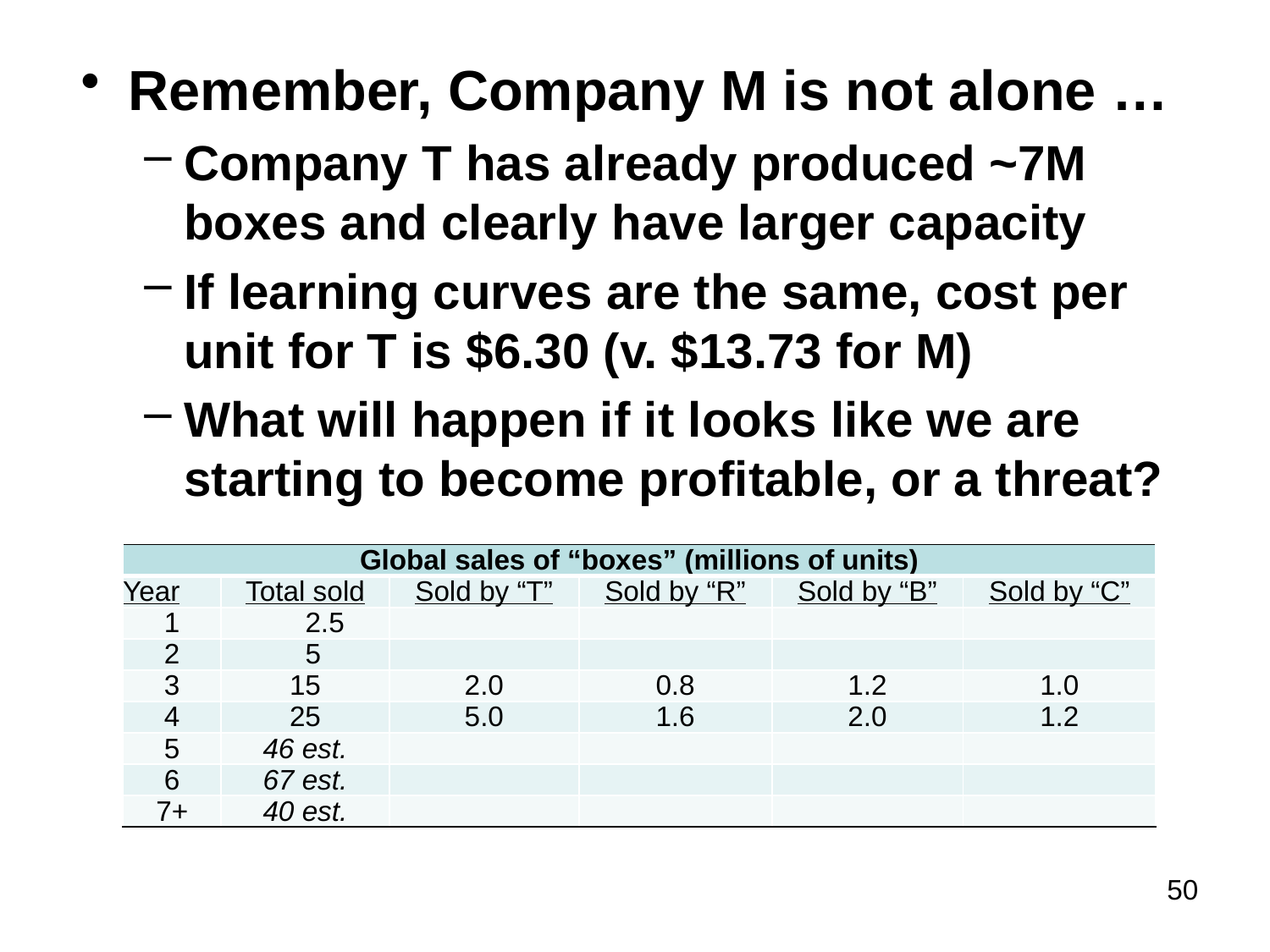

Remember, Company M is not alone …
Company T has already produced ~7M boxes and clearly have larger capacity
If learning curves are the same, cost per unit for T is $6.30 (v. $13.73 for M)
What will happen if it looks like we are starting to become profitable, or a threat?

| Global sales of “boxes” (millions of units) |  |  |  |  |  |
| --- | --- | --- | --- | --- | --- |
| Year | Total sold | Sold by “T” | Sold by “R” | Sold by “B” | Sold by “C” |
| 1 | 2.5 |  |  |  |  |
| 2 | 5 |  |  |  |  |
| 3 | 15 | 2.0 | 0.8 | 1.2 | 1.0 |
| 4 | 25 | 5.0 | 1.6 | 2.0 | 1.2 |
| 5 | 46 est. |  |  |  |  |
| 6 | 67 est. |  |  |  |  |
| 7+ | 40 est. |  |  |  |  |
50
#